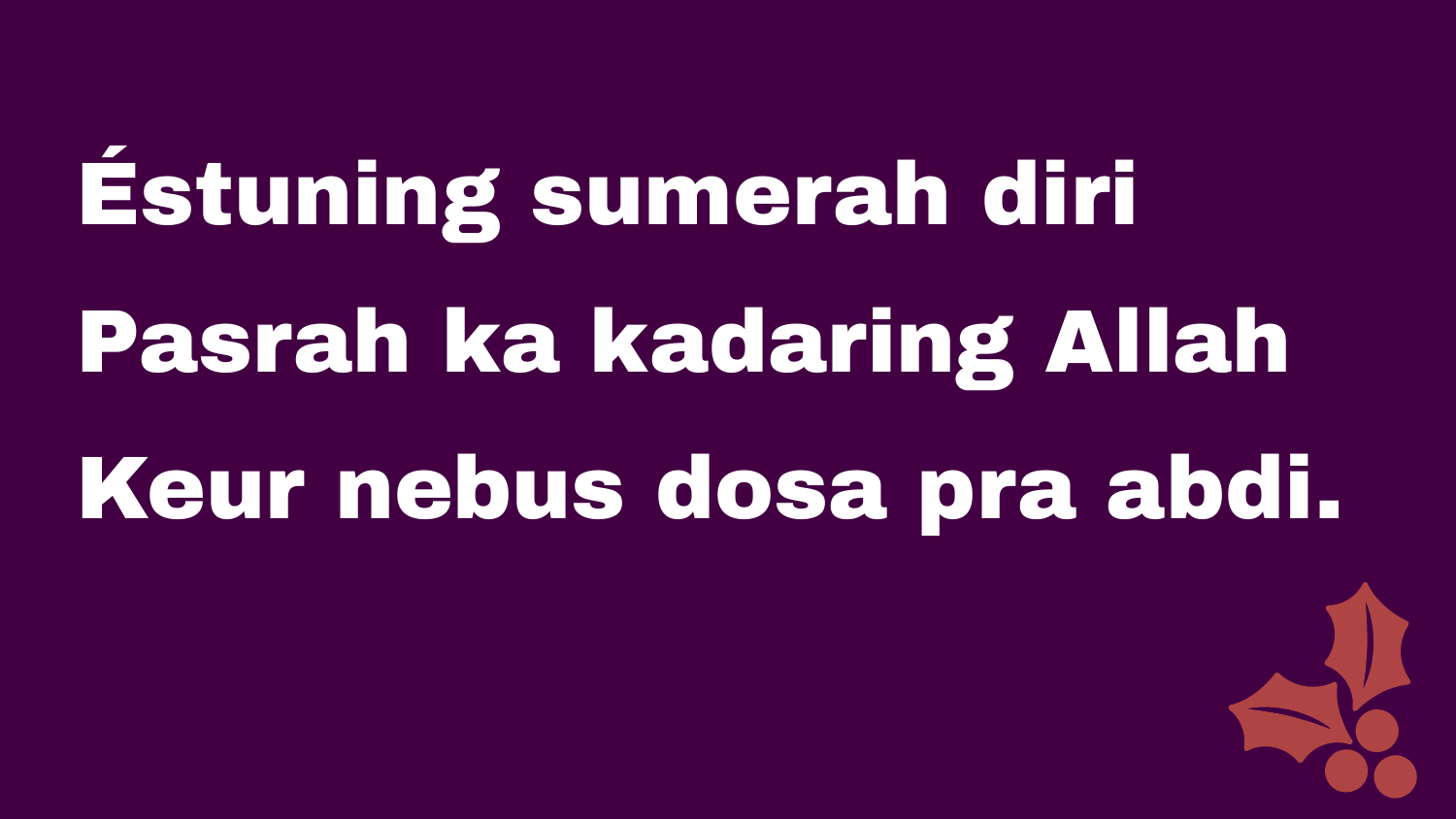

Éstuning sumerah diri
Pasrah ka kadaring Allah
Keur nebus dosa pra abdi.